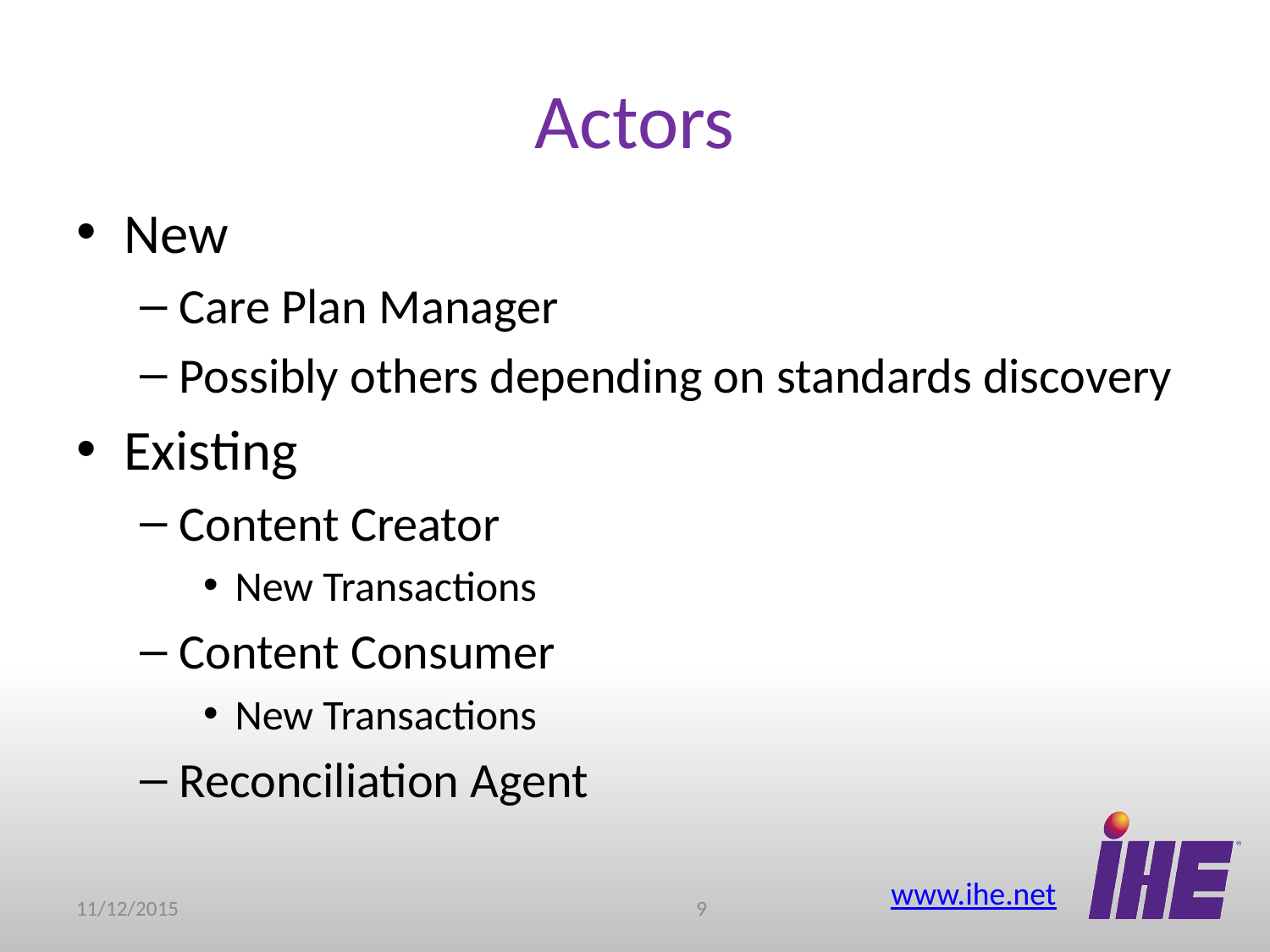

# Actors
New
Care Plan Manager
Possibly others depending on standards discovery
Existing
Content Creator
New Transactions
Content Consumer
New Transactions
Reconciliation Agent
11/12/2015
9